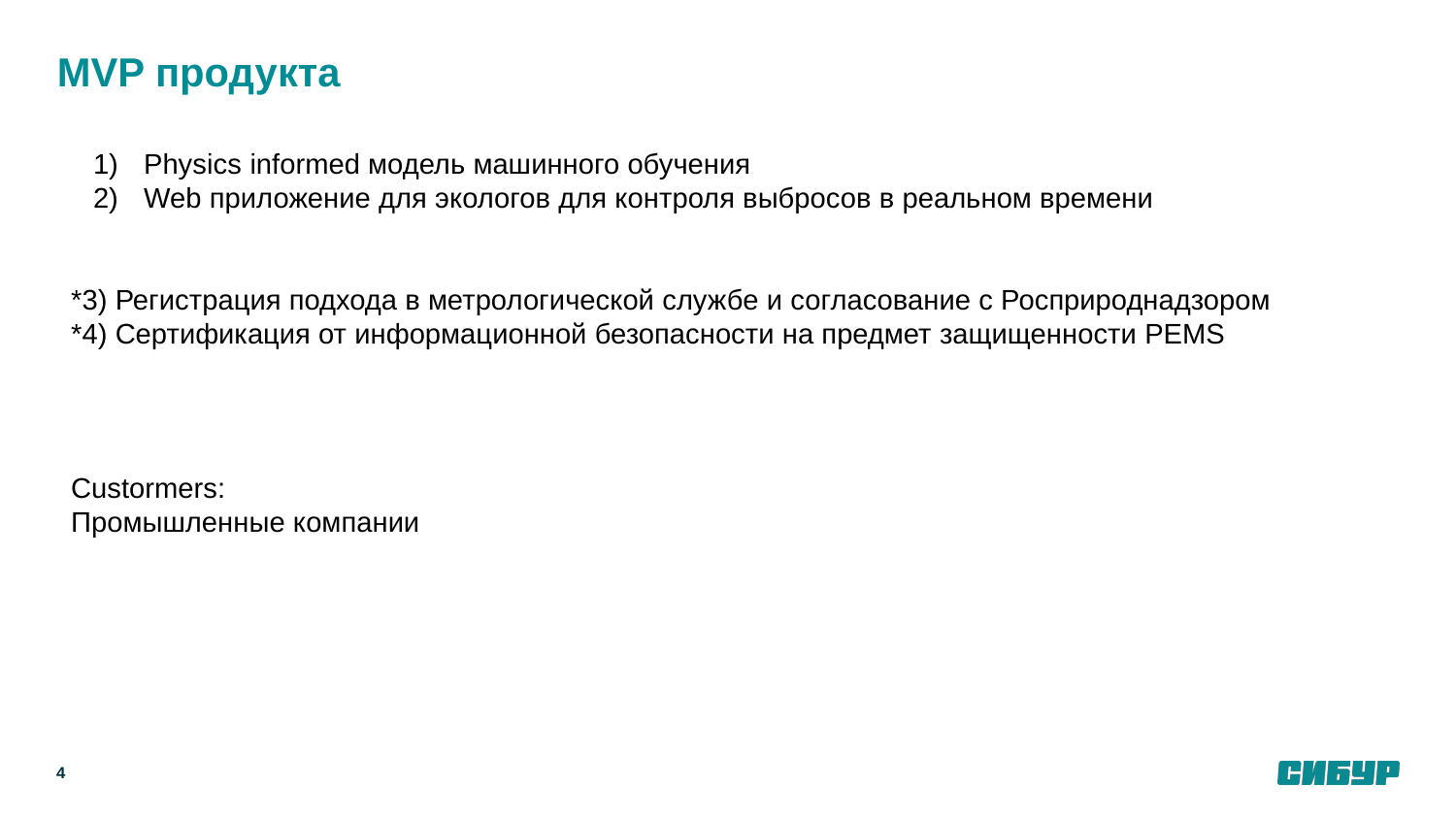

# MVP продукта
Physics informed модель машинного обучения
Web приложение для экологов для контроля выбросов в реальном времени

*3) Регистрация подхода в метрологической службе и согласование с Росприроднадзором
*4) Сертификация от информационной безопасности на предмет защищенности PEMS
Custormers:
Промышленные компании

4